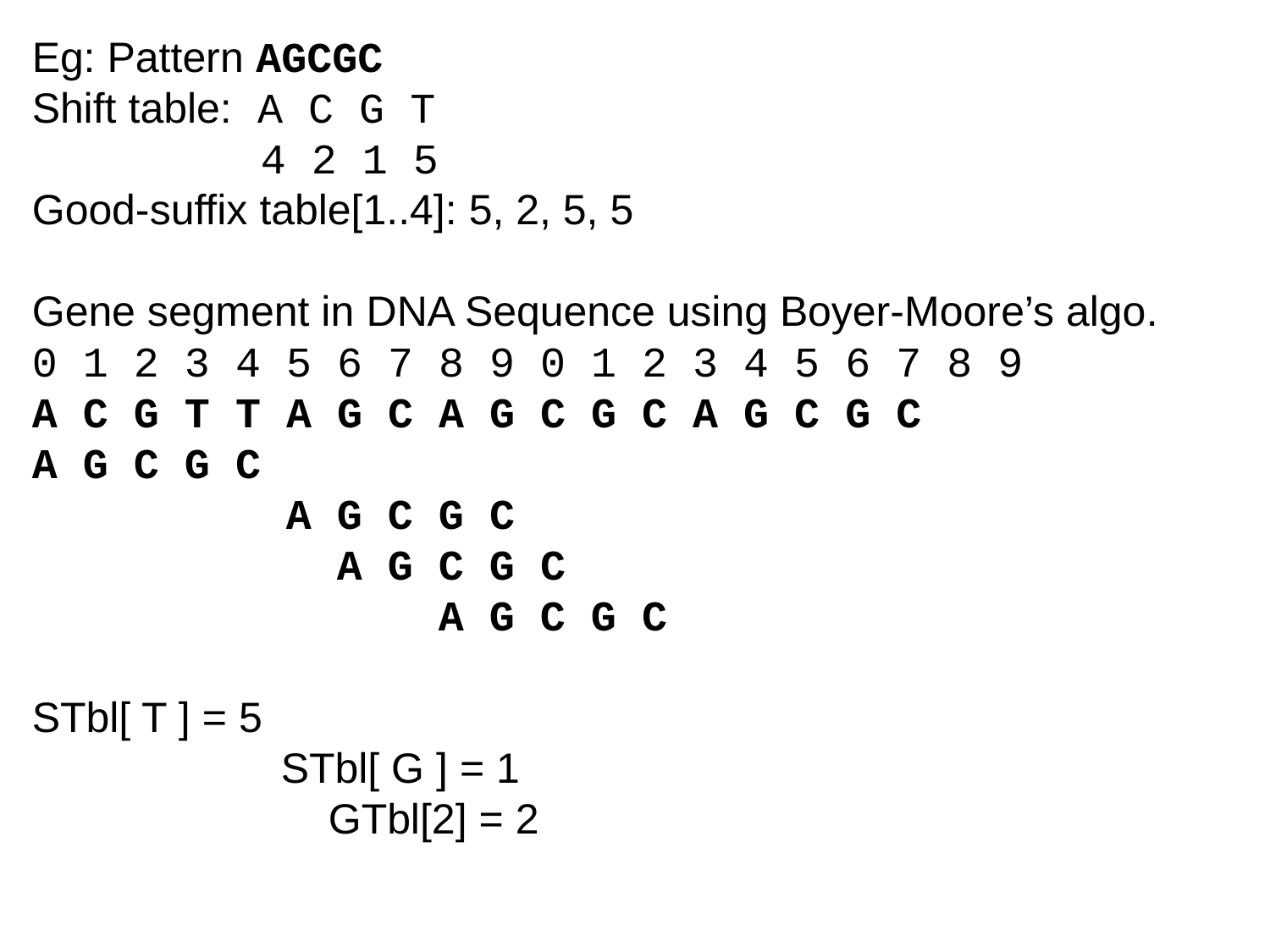

Eg: Pattern AGCGC
Shift table: A C G T
         4 2 1 5
Good-suffix table[1..4]: 5, 2, 5, 5

Gene segment in DNA Sequence using Boyer-Moore’s algo.
0 1 2 3 4 5 6 7 8 9 0 1 2 3 4 5 6 7 8 9
A C G T T A G C A G C G C A G C G C
A G C G C
          A G C G C
            A G C G C
                A G C G C

STbl[ T ] = 5
                     STbl[ G ] = 1
                         GTbl[2] = 2